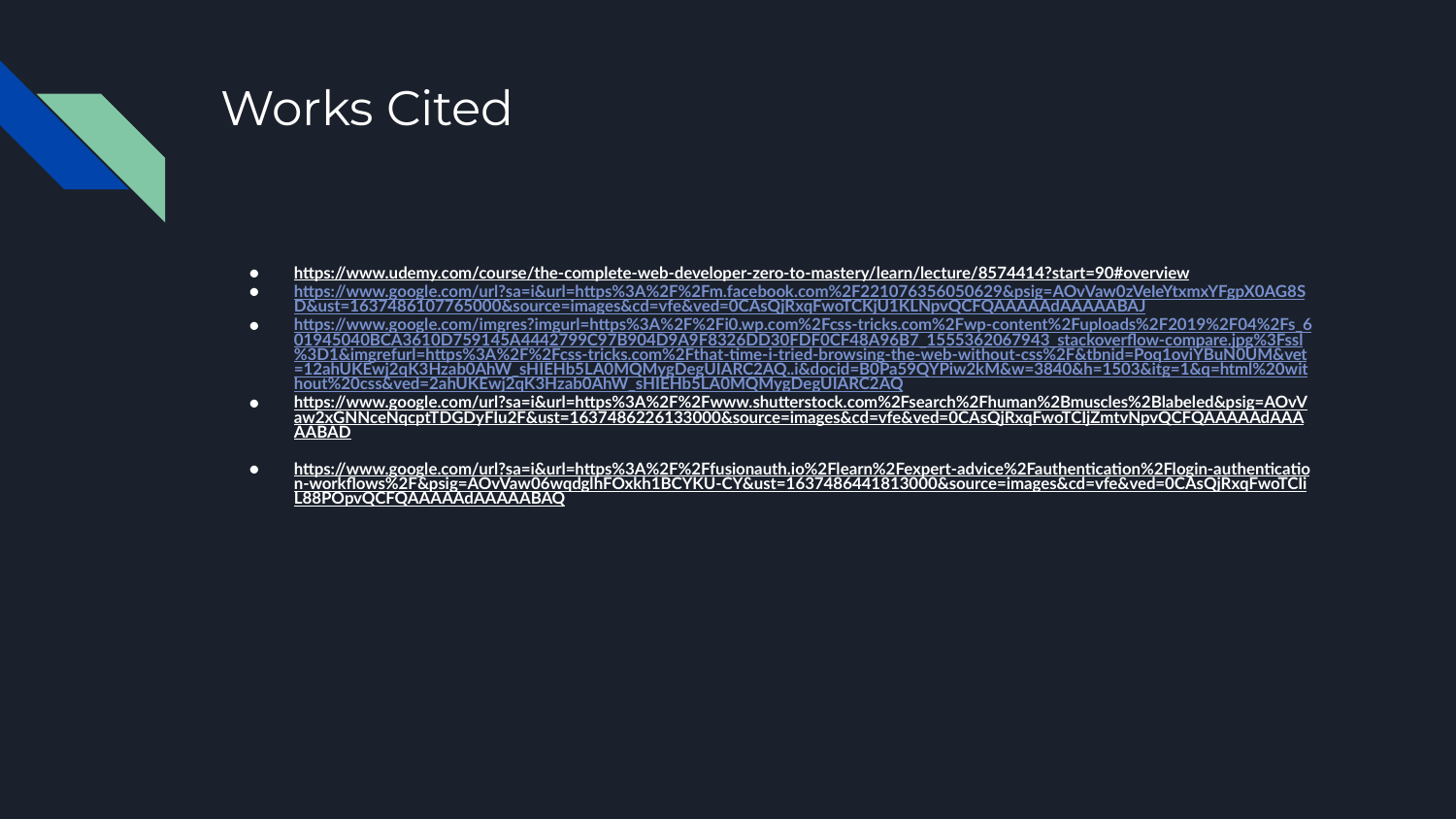

# Works Cited
https://www.udemy.com/course/the-complete-web-developer-zero-to-mastery/learn/lecture/8574414?start=90#overview
https://www.google.com/url?sa=i&url=https%3A%2F%2Fm.facebook.com%2F221076356050629&psig=AOvVaw0zVeIeYtxmxYFgpX0AG8SD&ust=1637486107765000&source=images&cd=vfe&ved=0CAsQjRxqFwoTCKjU1KLNpvQCFQAAAAAdAAAAABAJ
https://www.google.com/imgres?imgurl=https%3A%2F%2Fi0.wp.com%2Fcss-tricks.com%2Fwp-content%2Fuploads%2F2019%2F04%2Fs_601945040BCA3610D759145A4442799C97B904D9A9F8326DD30FDF0CF48A96B7_1555362067943_stackoverflow-compare.jpg%3Fssl%3D1&imgrefurl=https%3A%2F%2Fcss-tricks.com%2Fthat-time-i-tried-browsing-the-web-without-css%2F&tbnid=Poq1oviYBuN0UM&vet=12ahUKEwj2qK3Hzab0AhW_sHIEHb5LA0MQMygDegUIARC2AQ..i&docid=B0Pa59QYPiw2kM&w=3840&h=1503&itg=1&q=html%20without%20css&ved=2ahUKEwj2qK3Hzab0AhW_sHIEHb5LA0MQMygDegUIARC2AQ
https://www.google.com/url?sa=i&url=https%3A%2F%2Fwww.shutterstock.com%2Fsearch%2Fhuman%2Bmuscles%2Blabeled&psig=AOvVaw2xGNNceNqcptTDGDyFIu2F&ust=1637486226133000&source=images&cd=vfe&ved=0CAsQjRxqFwoTCIjZmtvNpvQCFQAAAAAdAAAAABAD
https://www.google.com/url?sa=i&url=https%3A%2F%2Ffusionauth.io%2Flearn%2Fexpert-advice%2Fauthentication%2Flogin-authentication-workflows%2F&psig=AOvVaw06wqdglhFOxkh1BCYKU-CY&ust=1637486441813000&source=images&cd=vfe&ved=0CAsQjRxqFwoTCIiL88POpvQCFQAAAAAdAAAAABAQ